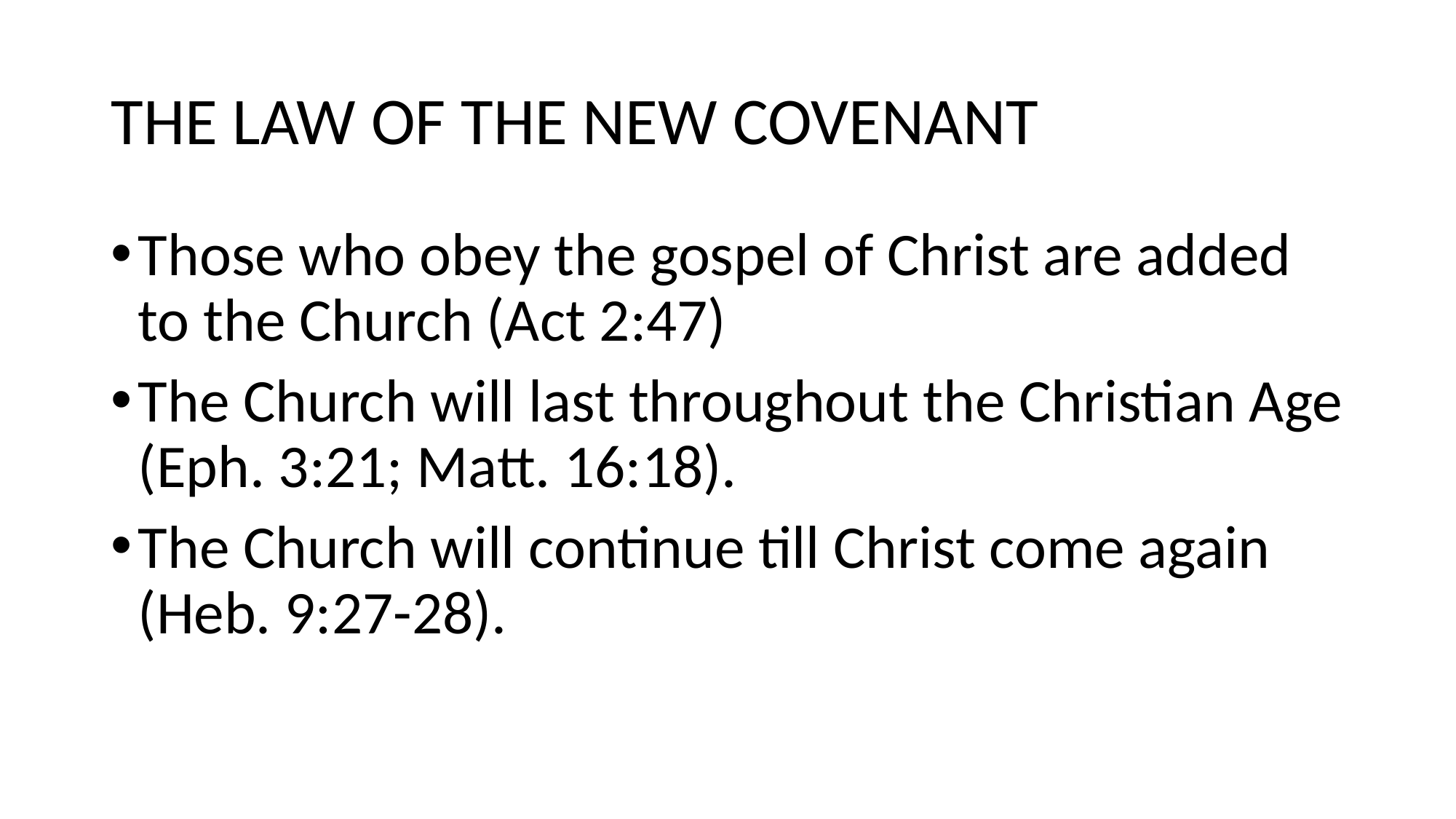

# THE LAW OF THE NEW COVENANT
Those who obey the gospel of Christ are added to the Church (Act 2:47)
The Church will last throughout the Christian Age (Eph. 3:21; Matt. 16:18).
The Church will continue till Christ come again (Heb. 9:27-28).